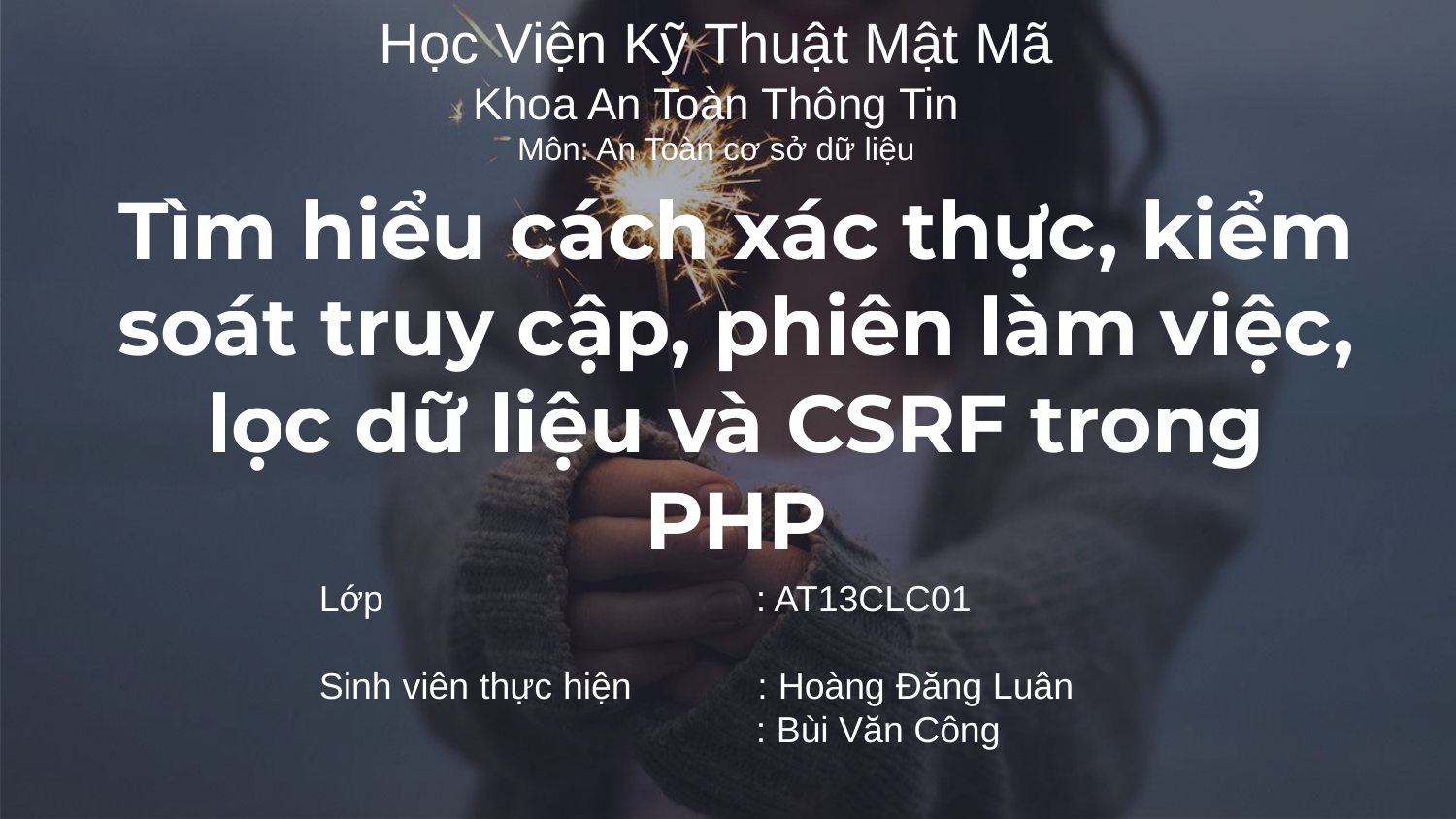

Học Viện Kỹ Thuật Mật Mã
Khoa An Toàn Thông Tin
Môn: An Toàn cơ sở dữ liệu
# Tìm hiểu cách xác thực, kiểm soát truy cập, phiên làm việc, lọc dữ liệu và CSRF trong PHP
Lớp			: AT13CLC01

Sinh viên thực hiện	: Hoàng Đăng Luân				: Bùi Văn Công